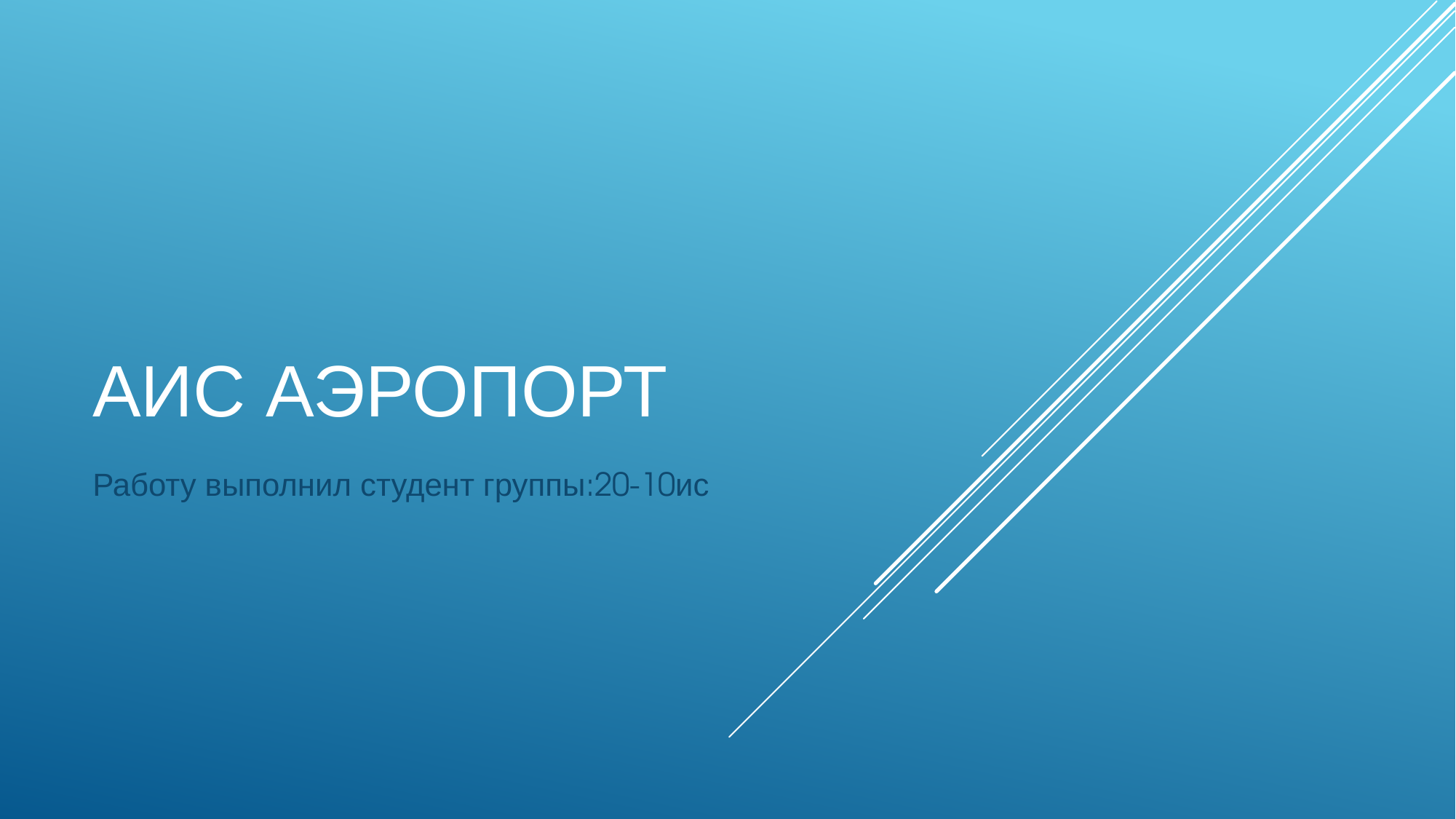

# Аис аэропорт
Работу выполнил студент группы:20-10ис